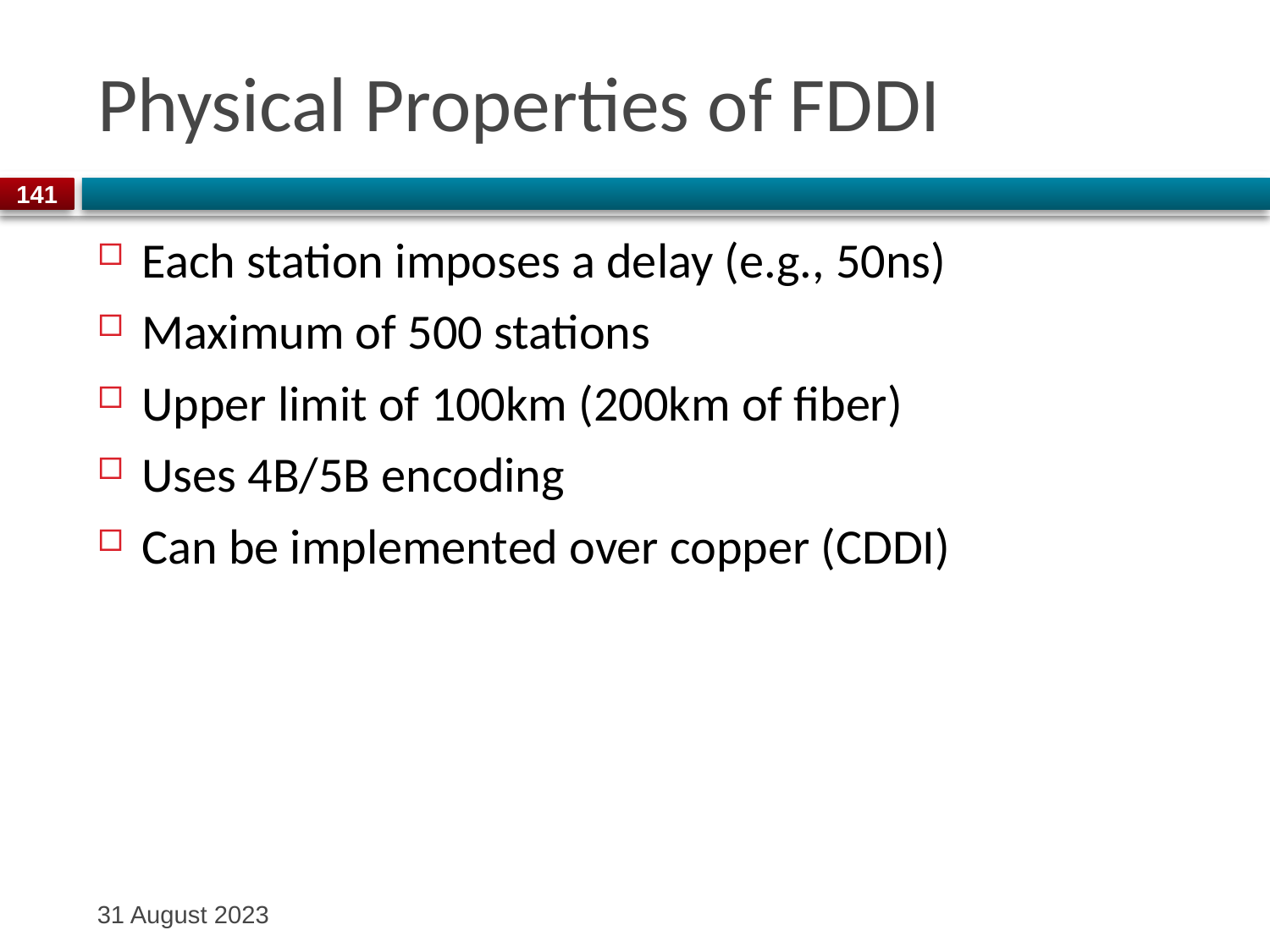

# Physical Properties of FDDI
141
Each station imposes a delay (e.g., 50ns)
Maximum of 500 stations
Upper limit of 100km (200km of fiber)
Uses 4B/5B encoding
Can be implemented over copper (CDDI)
31 August 2023